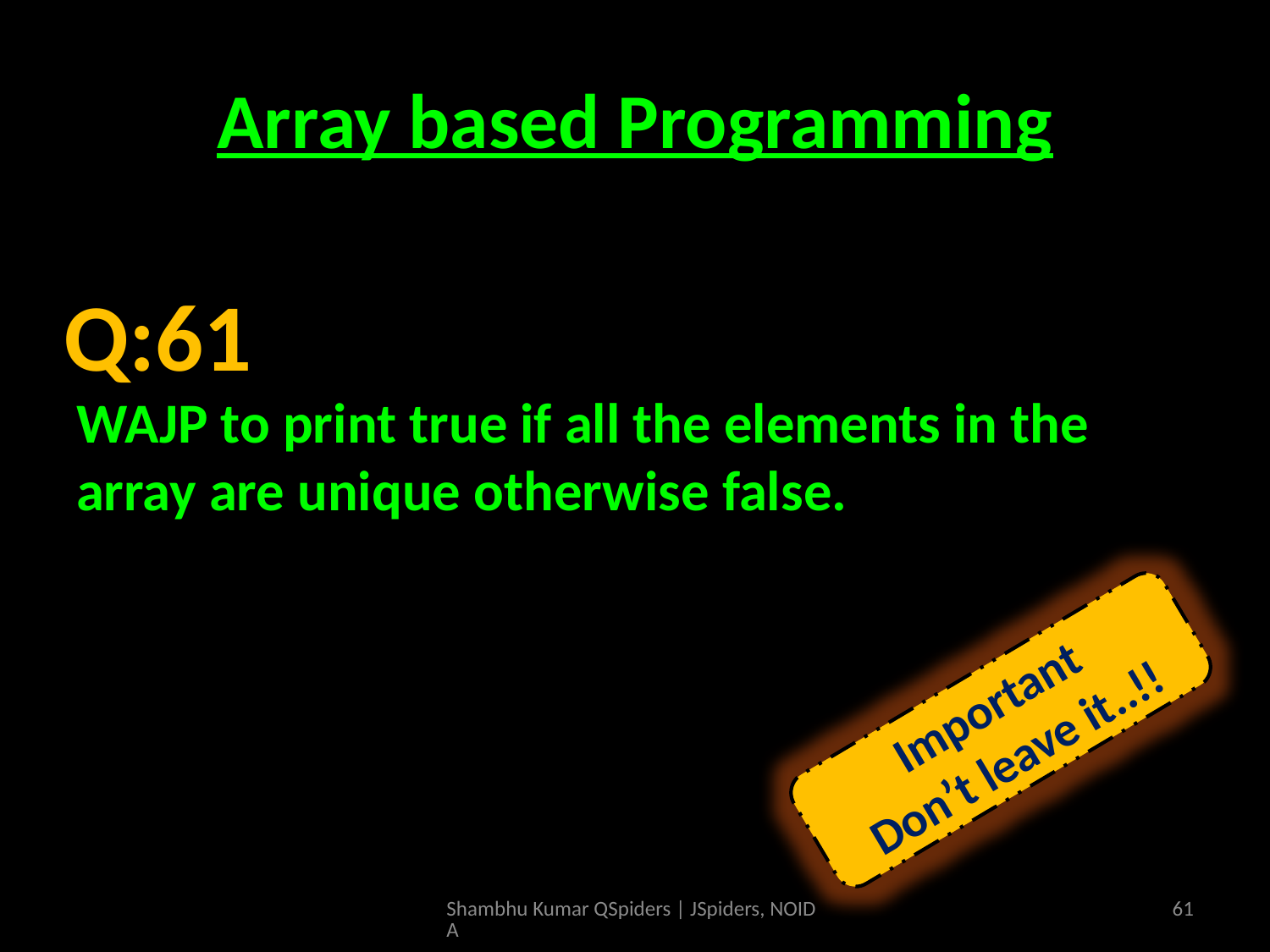

# Array based Programming

WAJP to print true if all the elements in the array are unique otherwise false.
Q:61
Important
Don’t leave it..!!
Shambhu Kumar QSpiders | JSpiders, NOIDA
61